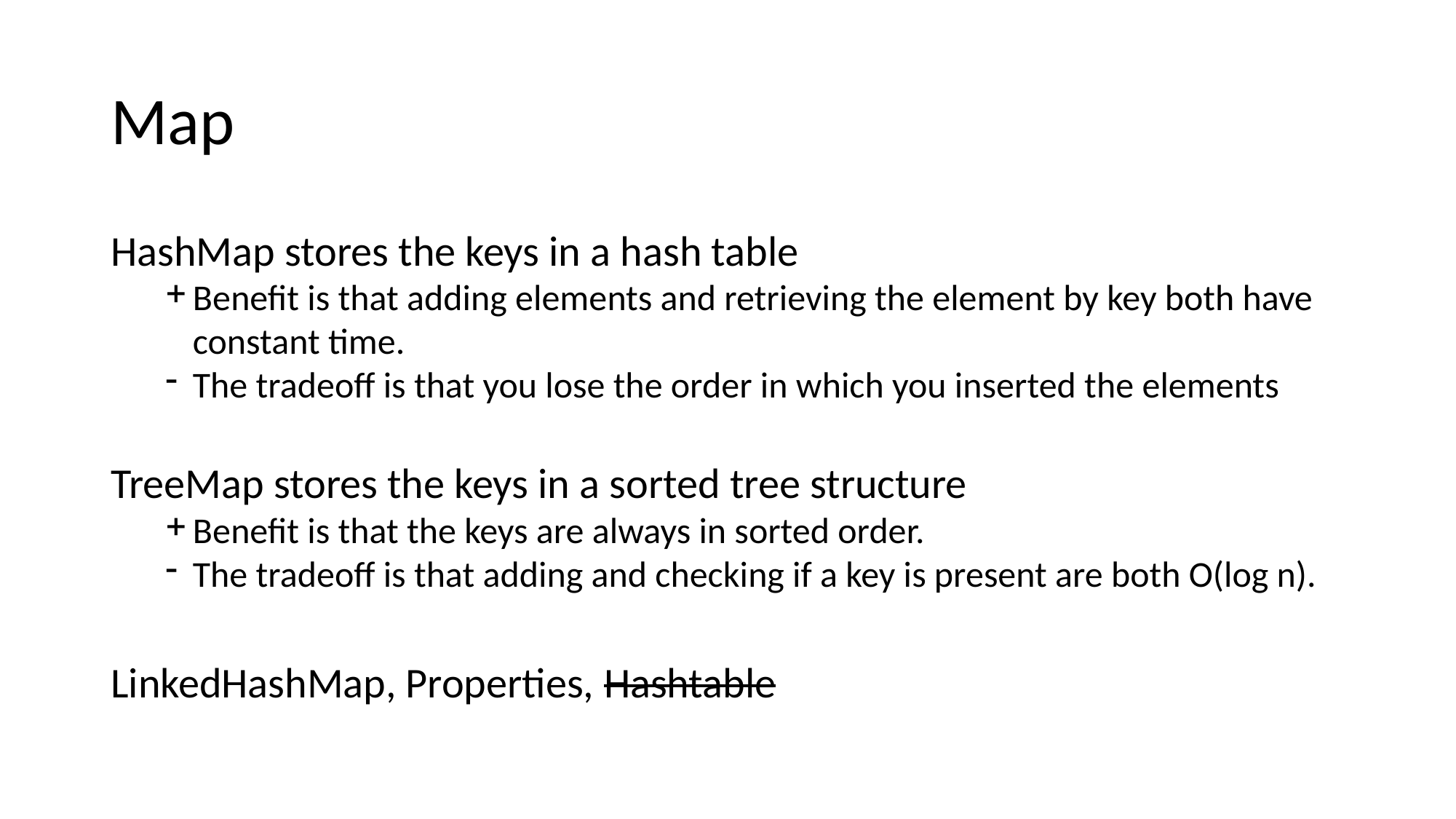

# Map
HashMap stores the keys in a hash table
Benefit is that adding elements and retrieving the element by key both have constant time.
The tradeoff is that you lose the order in which you inserted the elements

TreeMap stores the keys in a sorted tree structure
Benefit is that the keys are always in sorted order.
The tradeoff is that adding and checking if a key is present are both O(log n).

LinkedHashMap, Properties, Hashtable